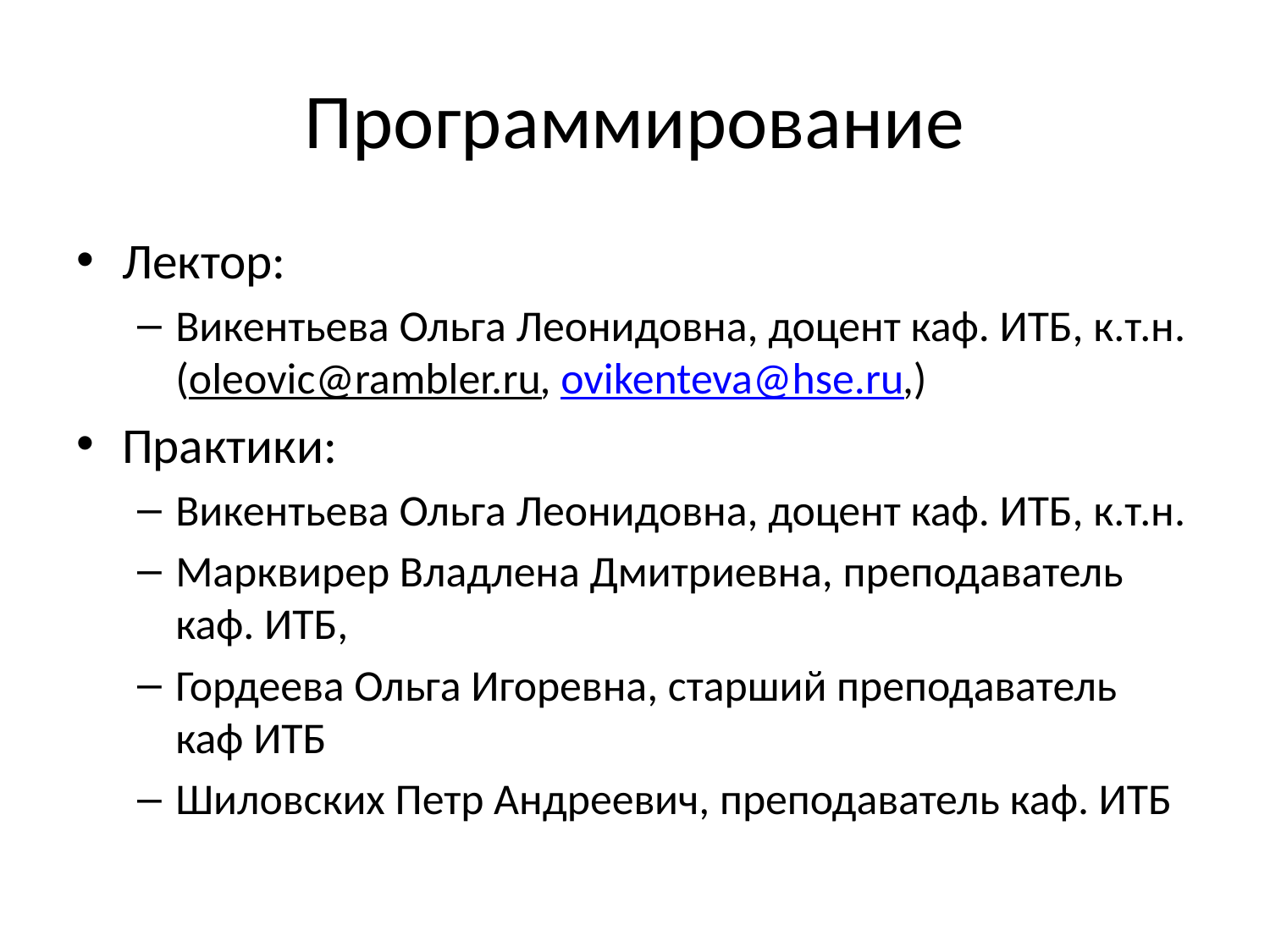

# Программирование
Лектор:
Викентьева Ольга Леонидовна, доцент каф. ИТБ, к.т.н. (oleovic@rambler.ru, ovikenteva@hse.ru,)
Практики:
Викентьева Ольга Леонидовна, доцент каф. ИТБ, к.т.н.
Марквирер Владлена Дмитриевна, преподаватель каф. ИТБ,
Гордеева Ольга Игоревна, старший преподаватель каф ИТБ
Шиловских Петр Андреевич, преподаватель каф. ИТБ